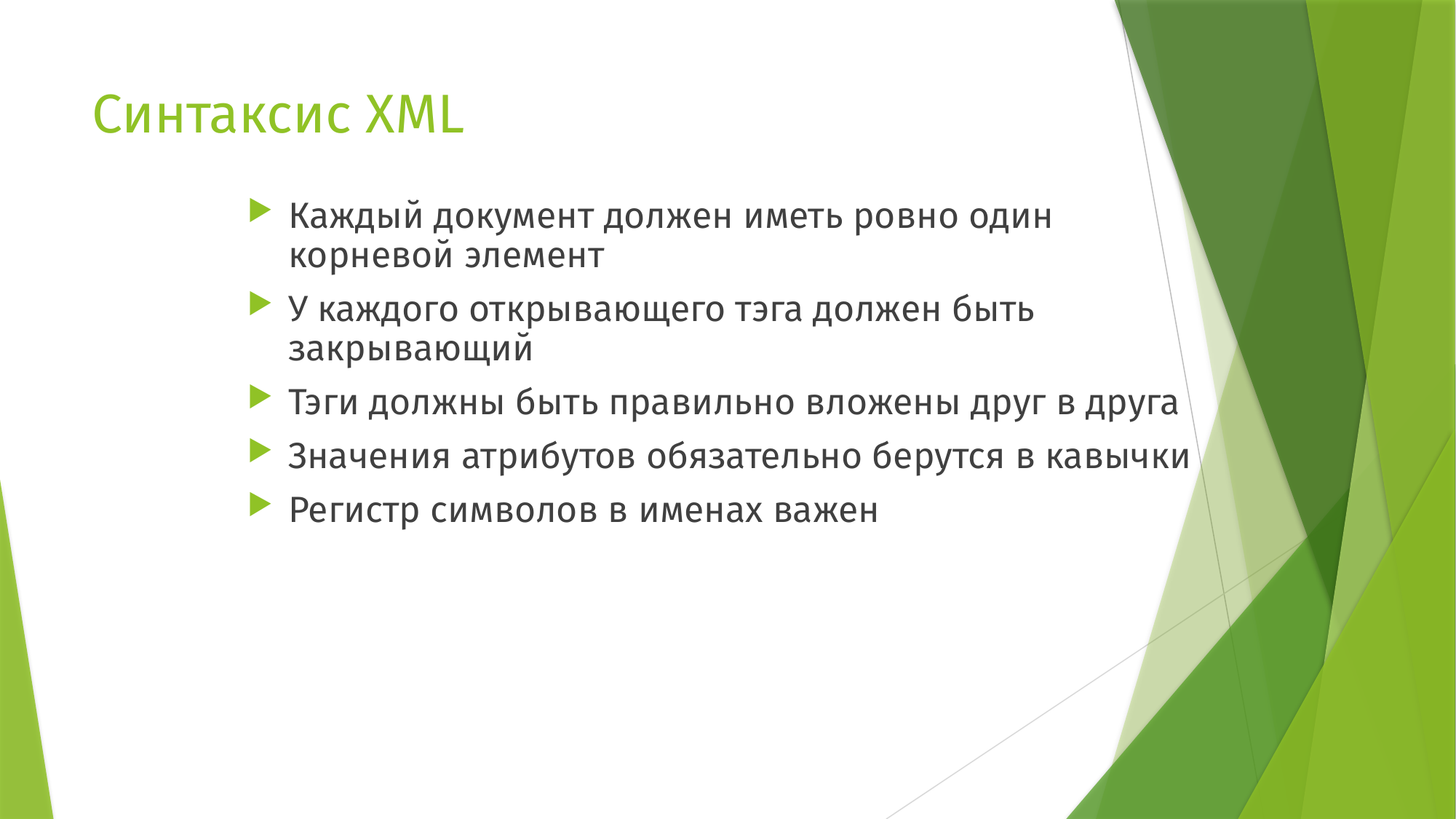

# Синтаксис XML
Каждый документ должен иметь ровно один корневой элемент
У каждого открывающего тэга должен быть закрывающий
Тэги должны быть правильно вложены друг в друга
Значения атрибутов обязательно берутся в кавычки
Регистр символов в именах важен